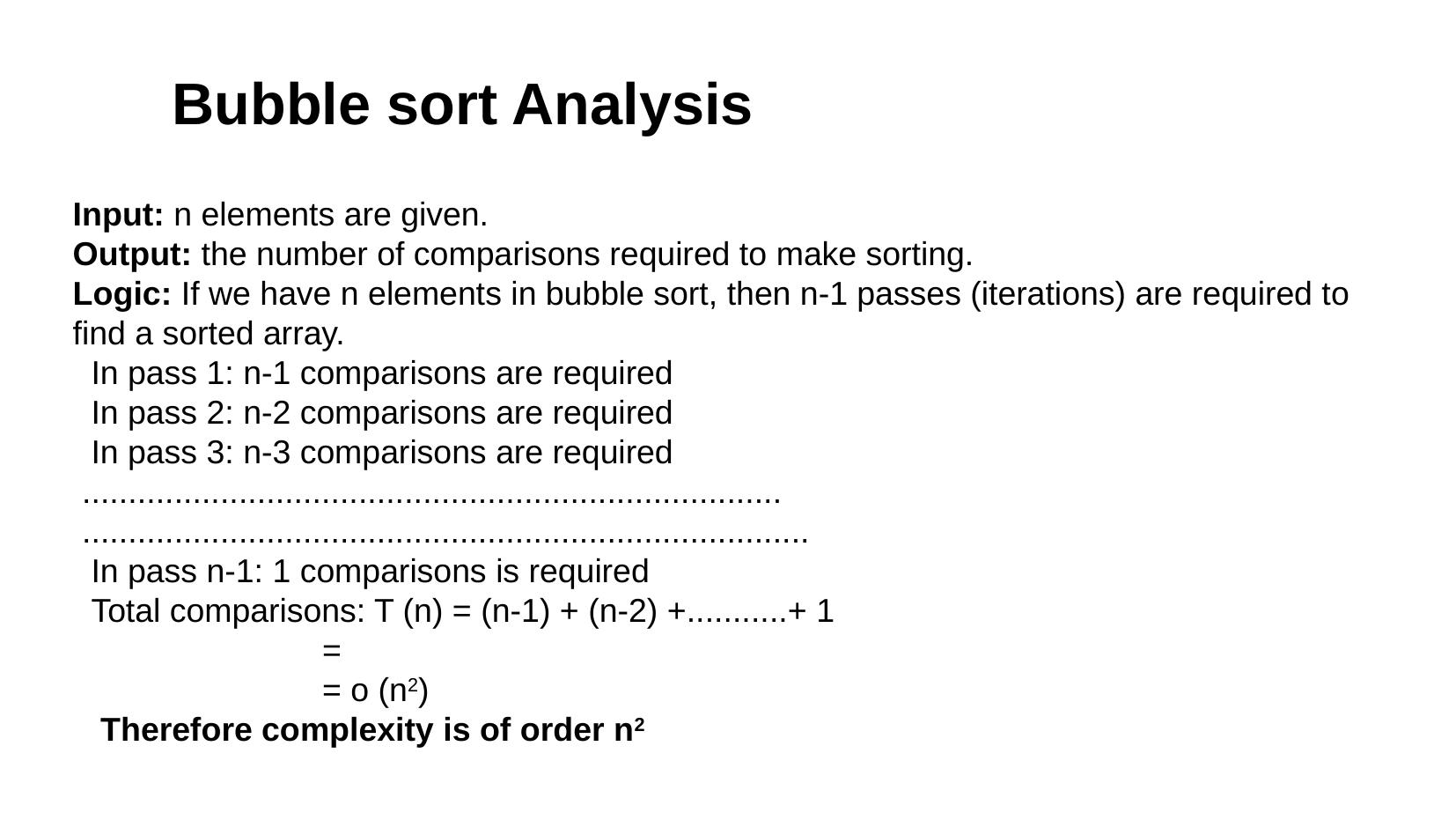

# Bubble sort Analysis

Input: n elements are given.
Output: the number of comparisons required to make sorting.
Logic: If we have n elements in bubble sort, then n-1 passes (iterations) are required to find a sorted array.
  In pass 1: n-1 comparisons are required
  In pass 2: n-2 comparisons are required
  In pass 3: n-3 comparisons are required
 ............................................................................
 ...............................................................................
  In pass n-1: 1 comparisons is required
  Total comparisons: T (n) = (n-1) + (n-2) +...........+ 1
                           =
                           = o (n2)
   Therefore complexity is of order n2